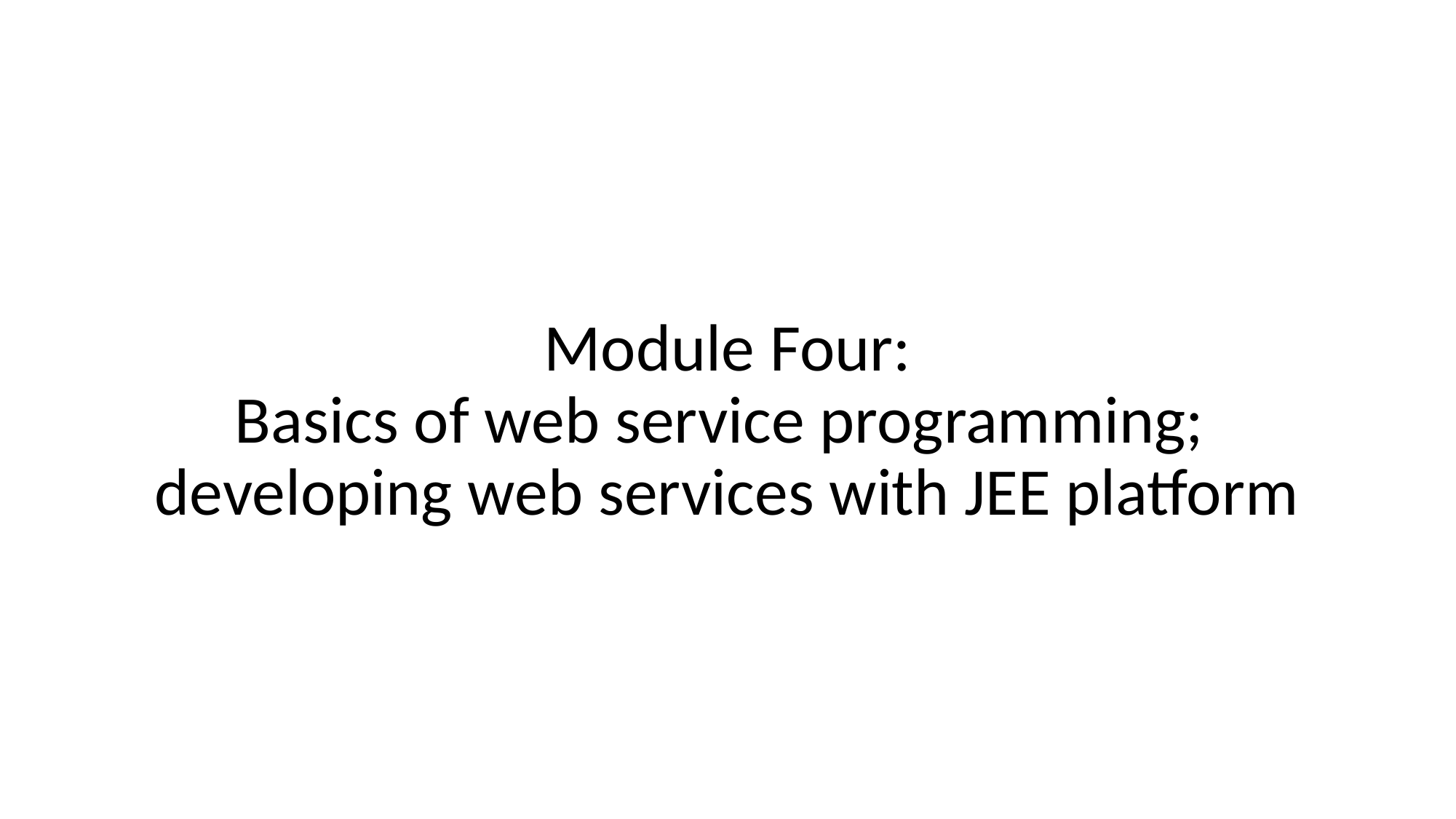

# Module Four: Basics of web service programming; developing web services with JEE platform